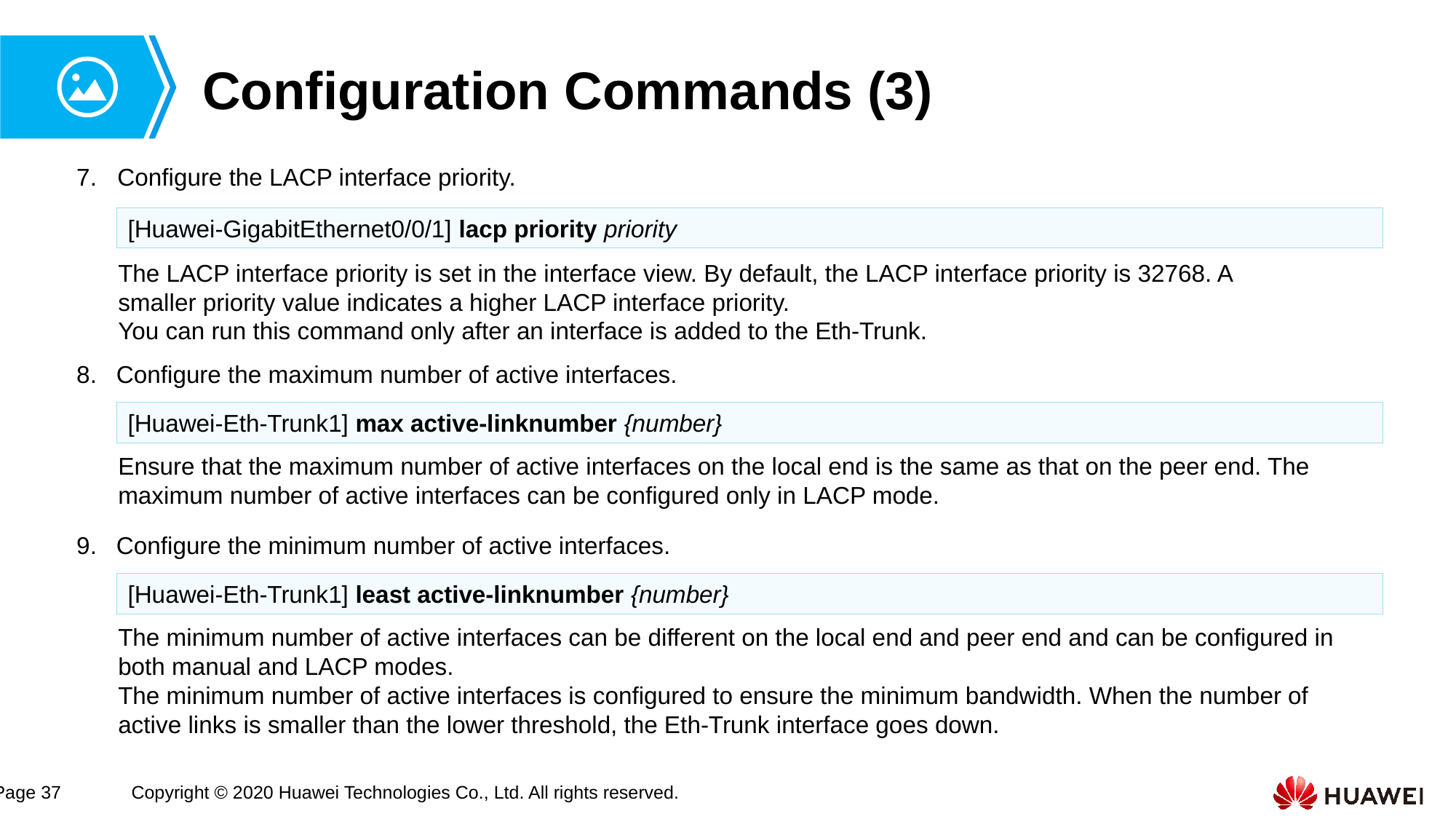

# Configuration Commands (3)
Configure the LACP interface priority.
[Huawei-GigabitEthernet0/0/1] lacp priority priority
The LACP interface priority is set in the interface view. By default, the LACP interface priority is 32768. A smaller priority value indicates a higher LACP interface priority.
You can run this command only after an interface is added to the Eth-Trunk.
Configure the maximum number of active interfaces.
[Huawei-Eth-Trunk1] max active-linknumber {number}
Ensure that the maximum number of active interfaces on the local end is the same as that on the peer end. The maximum number of active interfaces can be configured only in LACP mode.
Configure the minimum number of active interfaces.
[Huawei-Eth-Trunk1] least active-linknumber {number}
The minimum number of active interfaces can be different on the local end and peer end and can be configured in both manual and LACP modes.
The minimum number of active interfaces is configured to ensure the minimum bandwidth. When the number of active links is smaller than the lower threshold, the Eth-Trunk interface goes down.